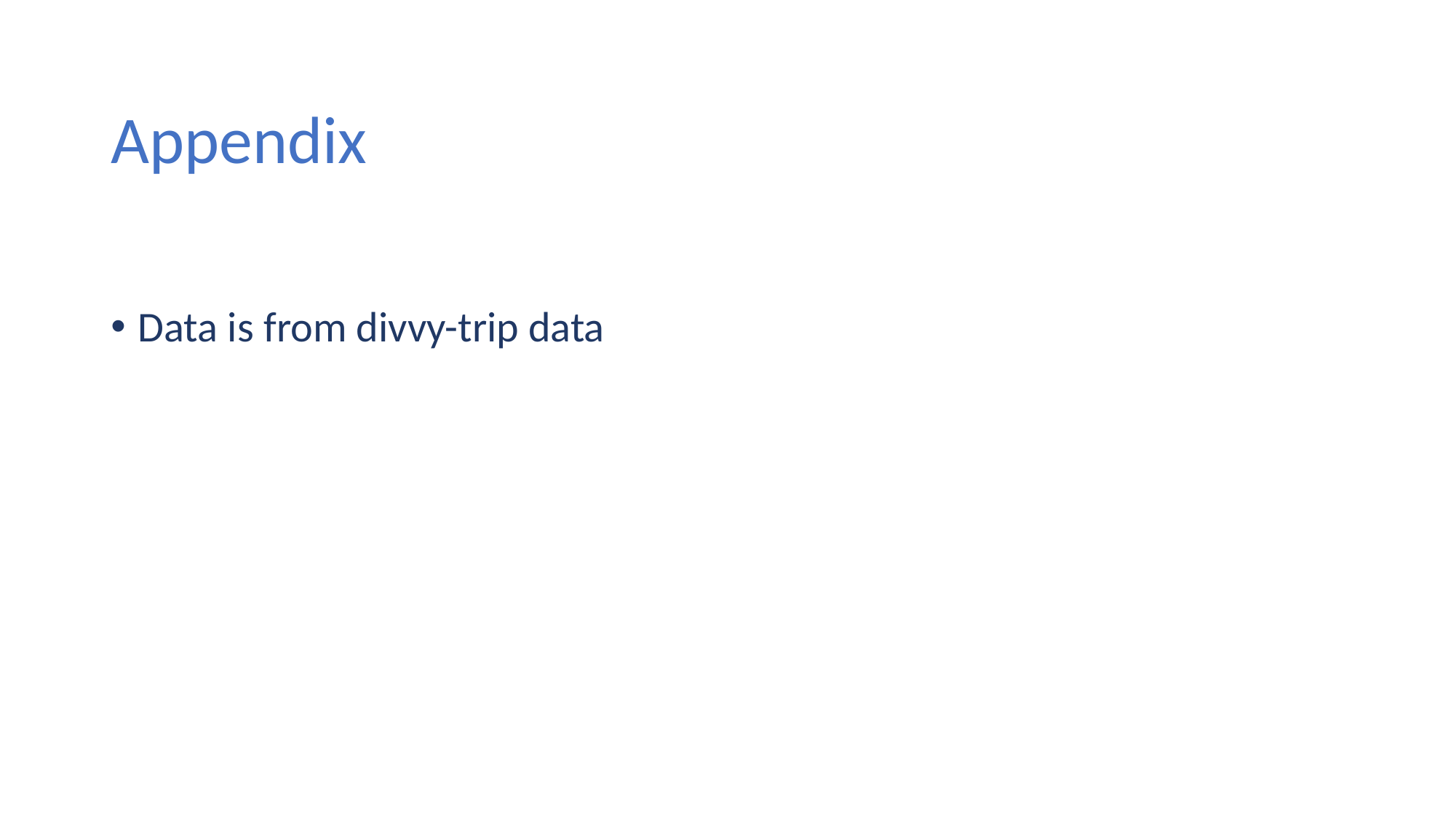

# Appendix
Data is from divvy-trip data